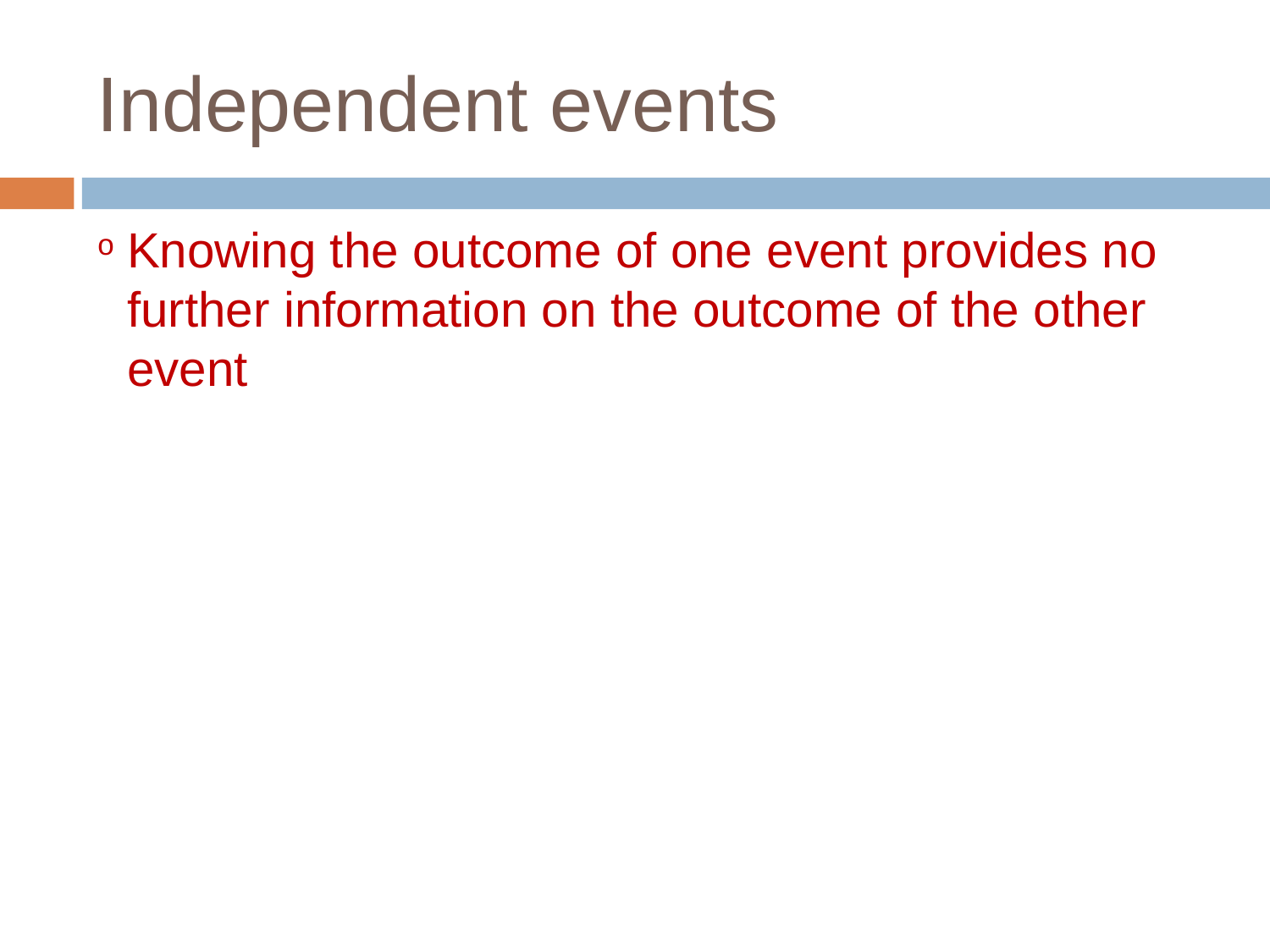

Independent events

Knowing the outcome of one event provides no further information on the outcome of the other event